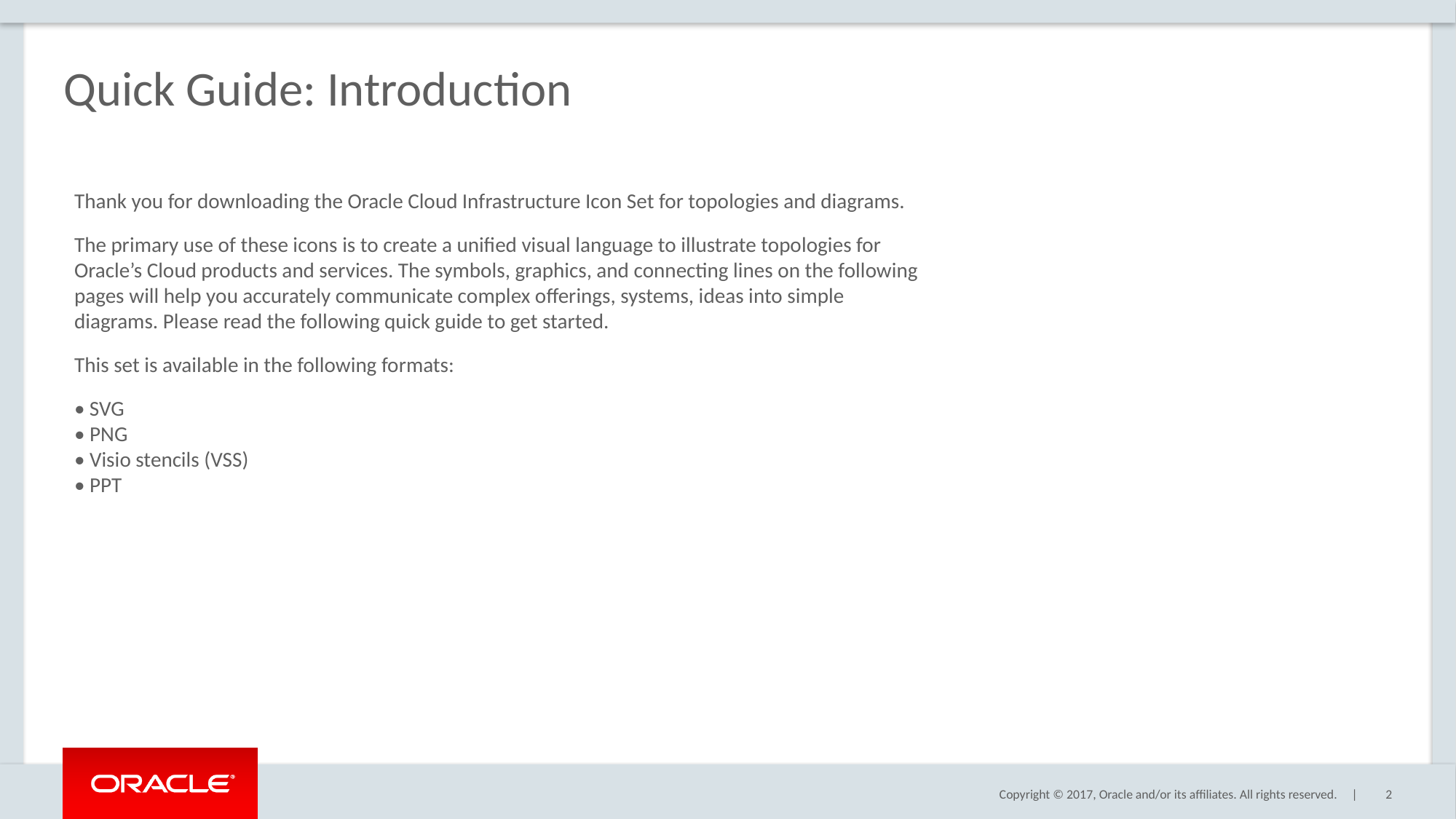

Quick Guide: Introduction
Thank you for downloading the Oracle Cloud Infrastructure Icon Set for topologies and diagrams.
The primary use of these icons is to create a unified visual language to illustrate topologies for Oracle’s Cloud products and services. The symbols, graphics, and connecting lines on the following pages will help you accurately communicate complex offerings, systems, ideas into simple diagrams. Please read the following quick guide to get started.
This set is available in the following formats:
• SVG
• PNG
• Visio stencils (VSS)
• PPT
2